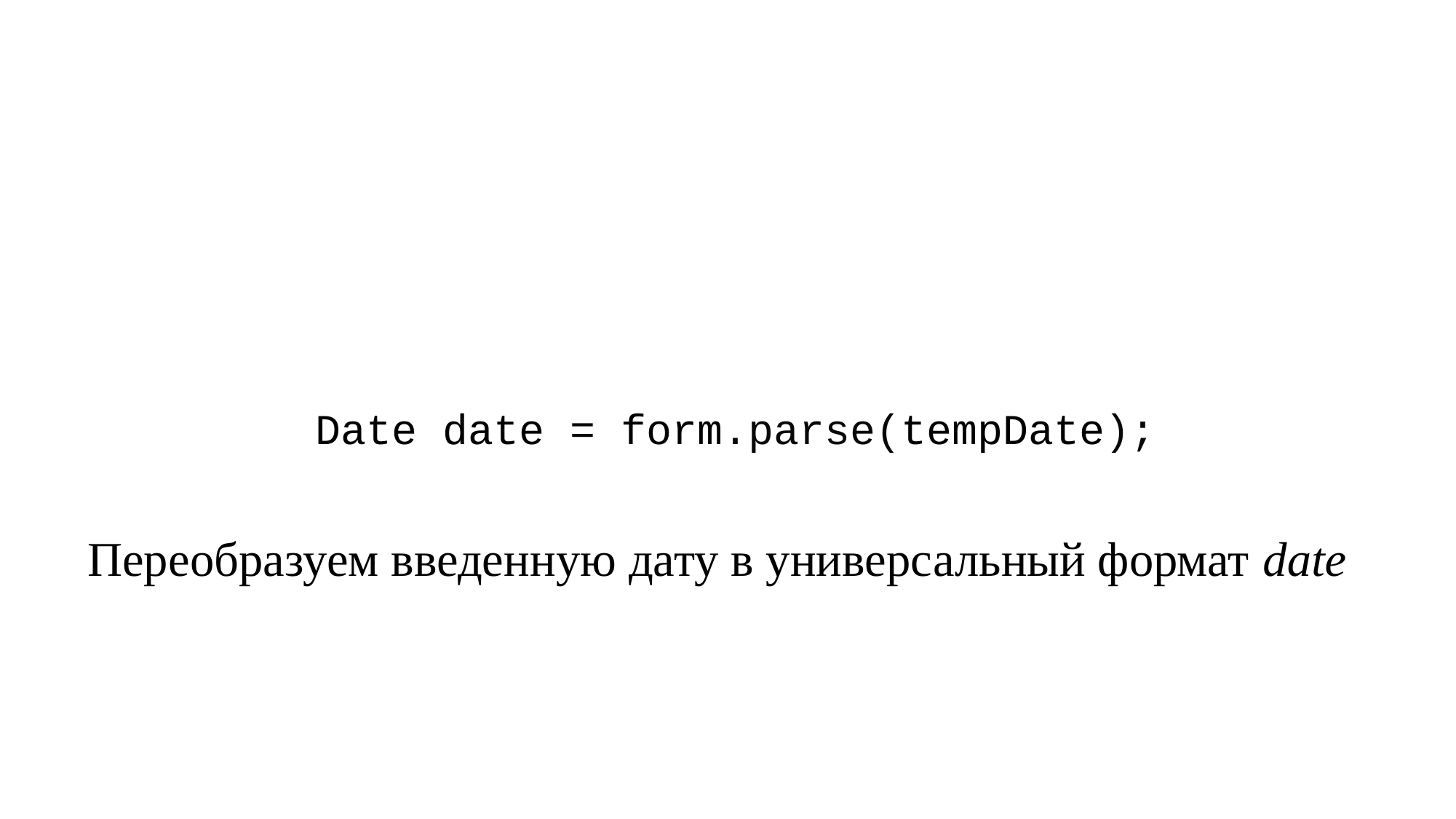

Date date = form.parse(tempDate);
Переобразуем введенную дату в универсальный формат date